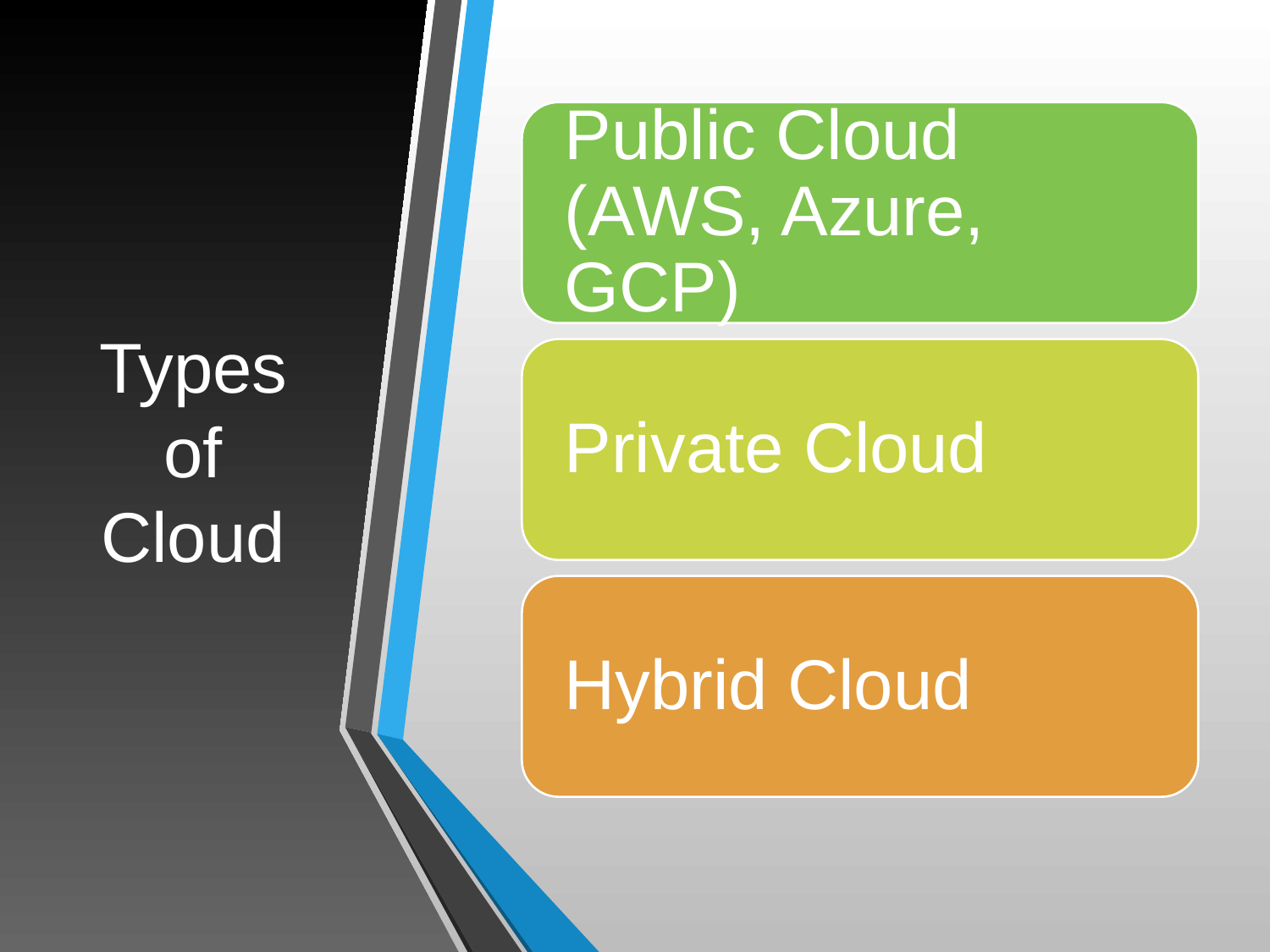

# Types of Cloud
Public Cloud (AWS, Azure, GCP)
Private Cloud
Hybrid Cloud